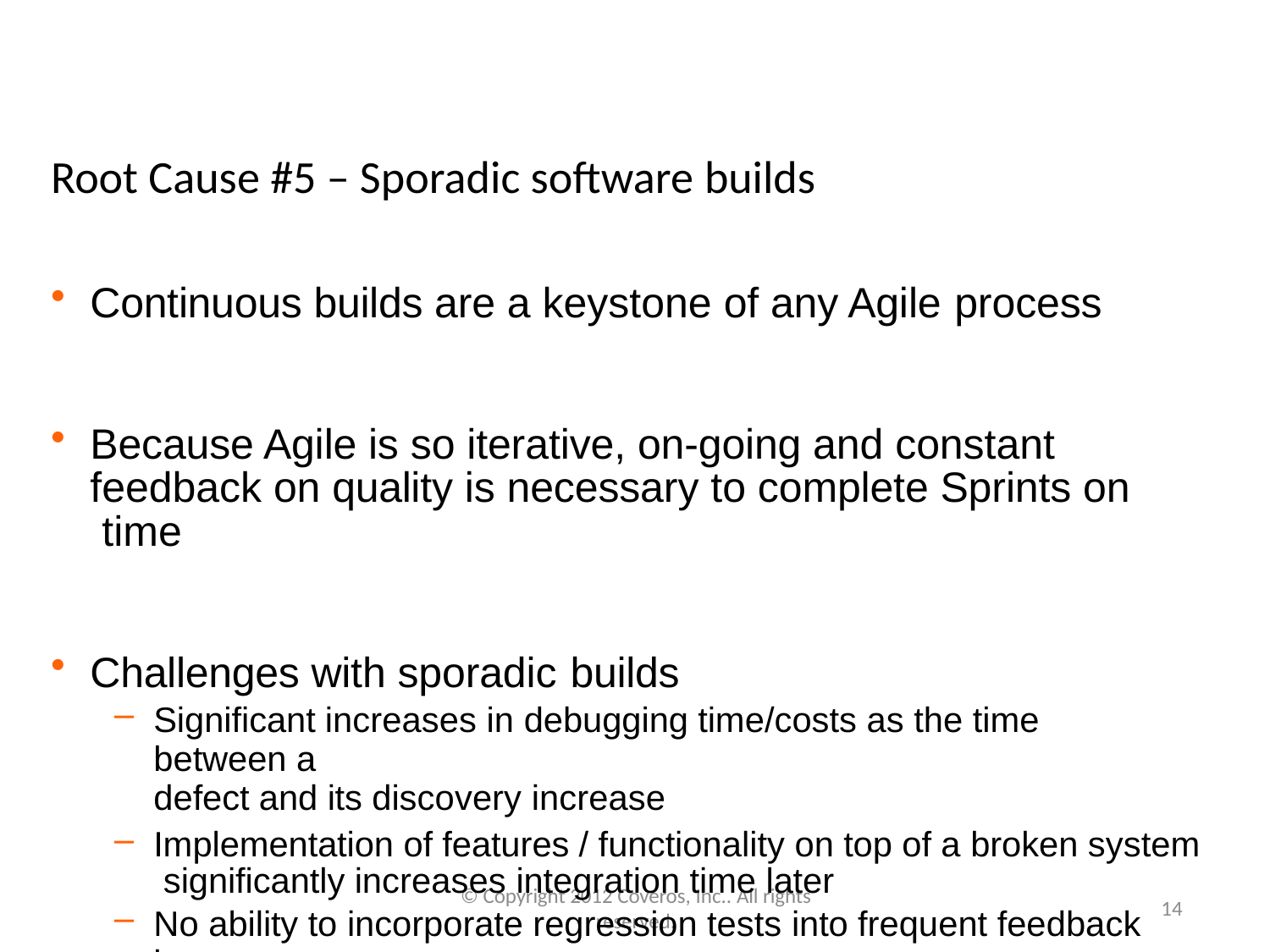

# Root Cause #5 – Sporadic software builds
Continuous builds are a keystone of any Agile process

Because Agile is so iterative, on-going and constant  feedback on quality is necessary to complete Sprints on  time

Challenges with sporadic builds
Significant increases in debugging time/costs as the time between a
defect and its discovery increase
Implementation of features / functionality on top of a broken system  significantly increases integration time later
No ability to incorporate regression tests into frequent feedback loop
if continuous build isn’t maintained
© Copyright 2012 Coveros, Inc.. All rights reserved.
14